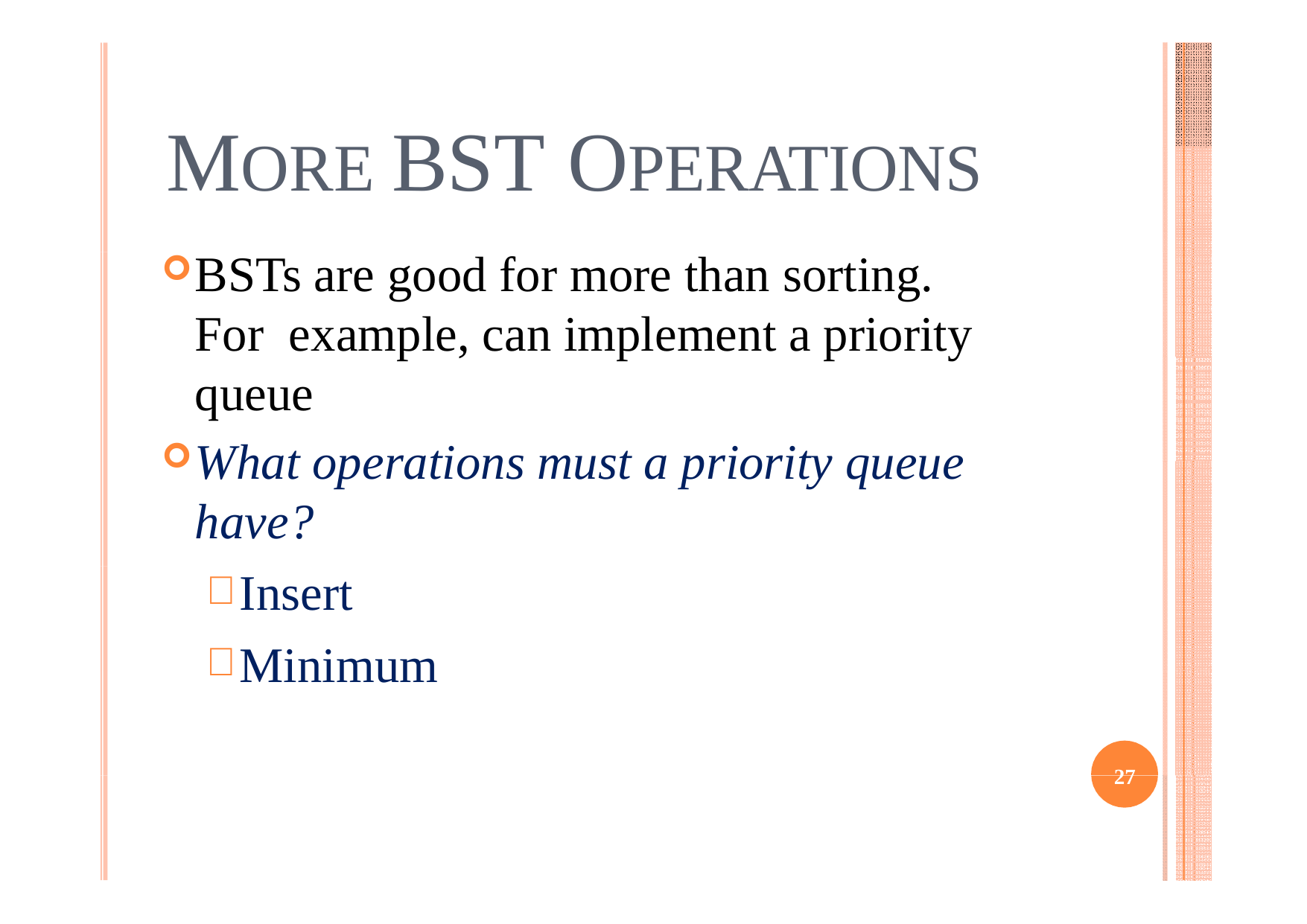

# MORE BST OPERATIONS

BSTs are good for more than sorting.	For  example, can implement a priority queue
What operations must a priority queue  have?
Insert
Minimum

27